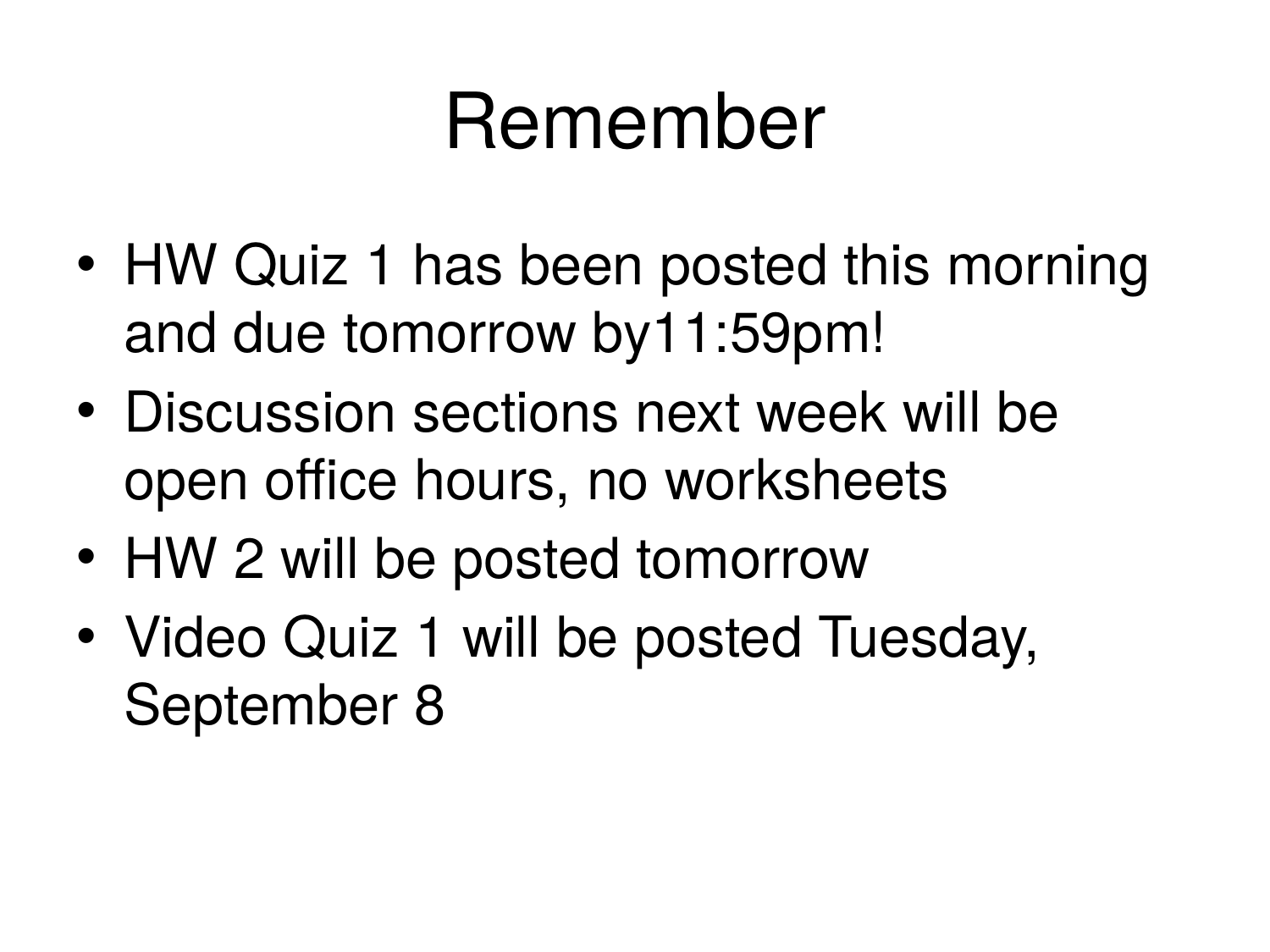

# Remember
HW Quiz 1 has been posted this morning and due tomorrow by11:59pm!
Discussion sections next week will be open office hours, no worksheets
HW 2 will be posted tomorrow
Video Quiz 1 will be posted Tuesday, September 8